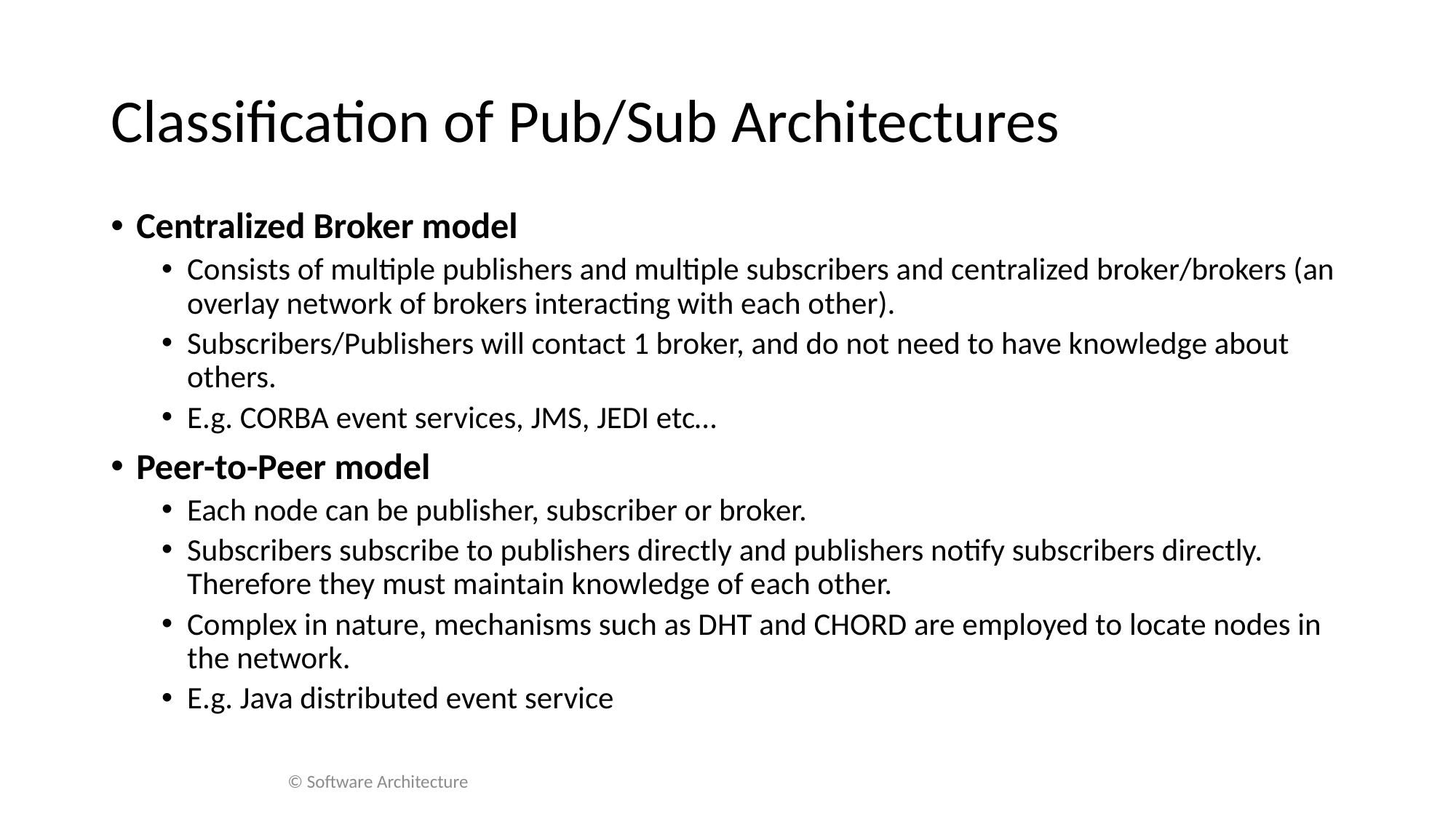

# Classification of Pub/Sub Architectures
Centralized Broker model
Consists of multiple publishers and multiple subscribers and centralized broker/brokers (an overlay network of brokers interacting with each other).
Subscribers/Publishers will contact 1 broker, and do not need to have knowledge about others.
E.g. CORBA event services, JMS, JEDI etc…
Peer-to-Peer model
Each node can be publisher, subscriber or broker.
Subscribers subscribe to publishers directly and publishers notify subscribers directly. Therefore they must maintain knowledge of each other.
Complex in nature, mechanisms such as DHT and CHORD are employed to locate nodes in the network.
E.g. Java distributed event service

© Software Architecture